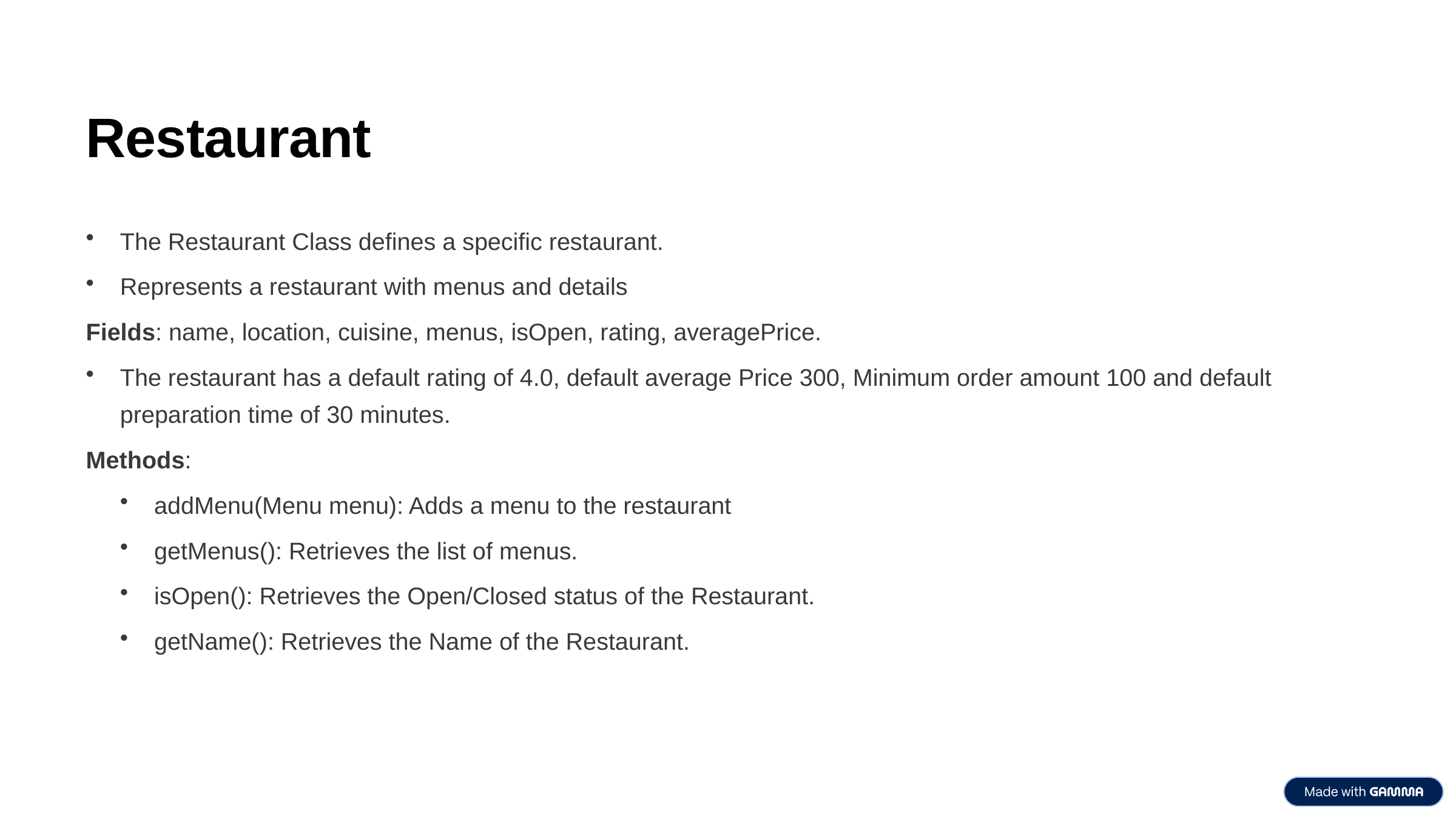

Restaurant
The Restaurant Class defines a specific restaurant.
Represents a restaurant with menus and details
Fields: name, location, cuisine, menus, isOpen, rating, averagePrice.
The restaurant has a default rating of 4.0, default average Price 300, Minimum order amount 100 and default preparation time of 30 minutes.
Methods:
addMenu(Menu menu): Adds a menu to the restaurant
getMenus(): Retrieves the list of menus.
isOpen(): Retrieves the Open/Closed status of the Restaurant.
getName(): Retrieves the Name of the Restaurant.